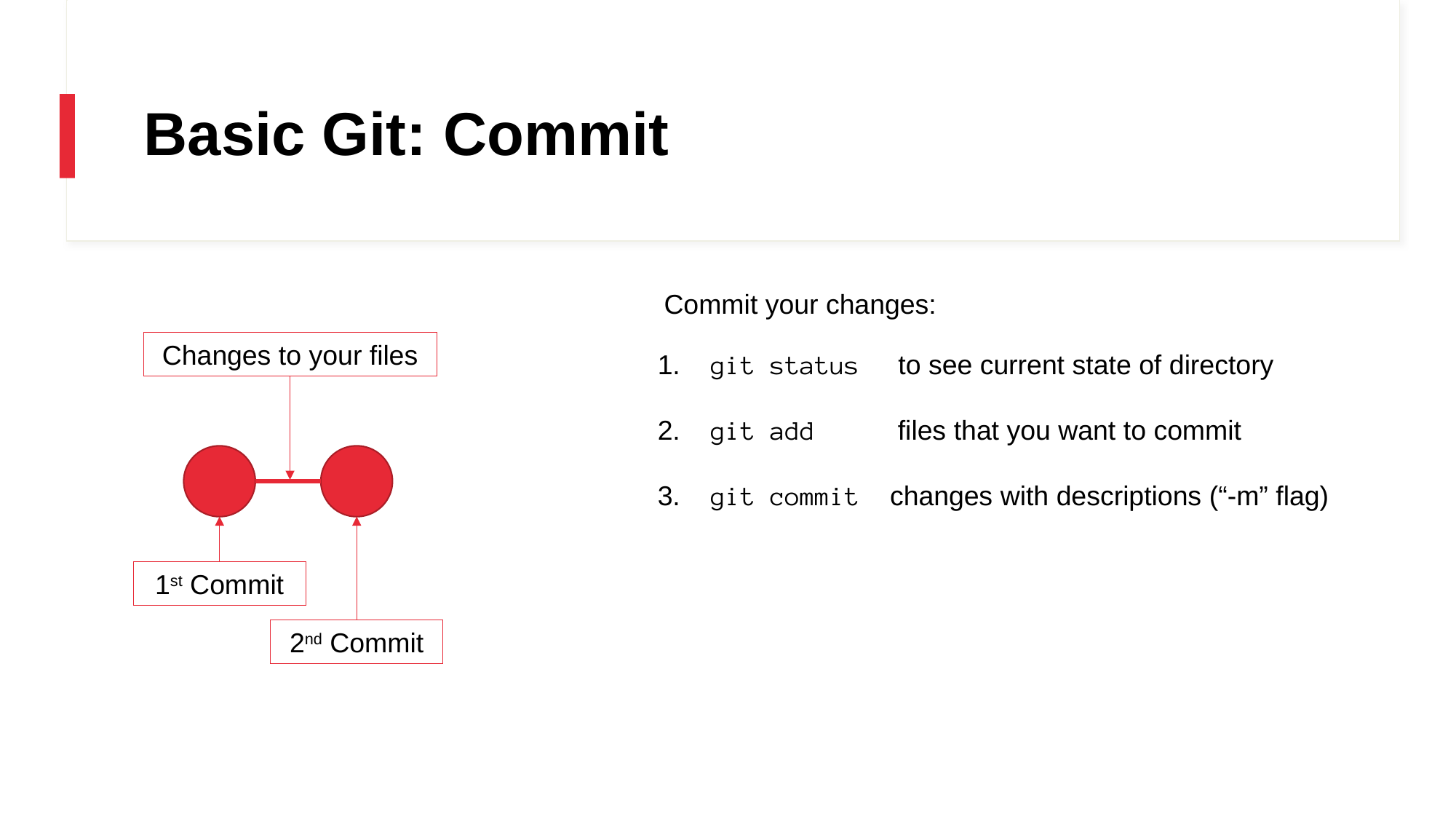

# Basic Git: Commit
Commit your changes:
Changes to your files
1.    git status     to see current state of directory

2.    git add       files that you want to commit

3.    git commit  changes with descriptions (“-m” flag)

1st Commit
2nd Commit